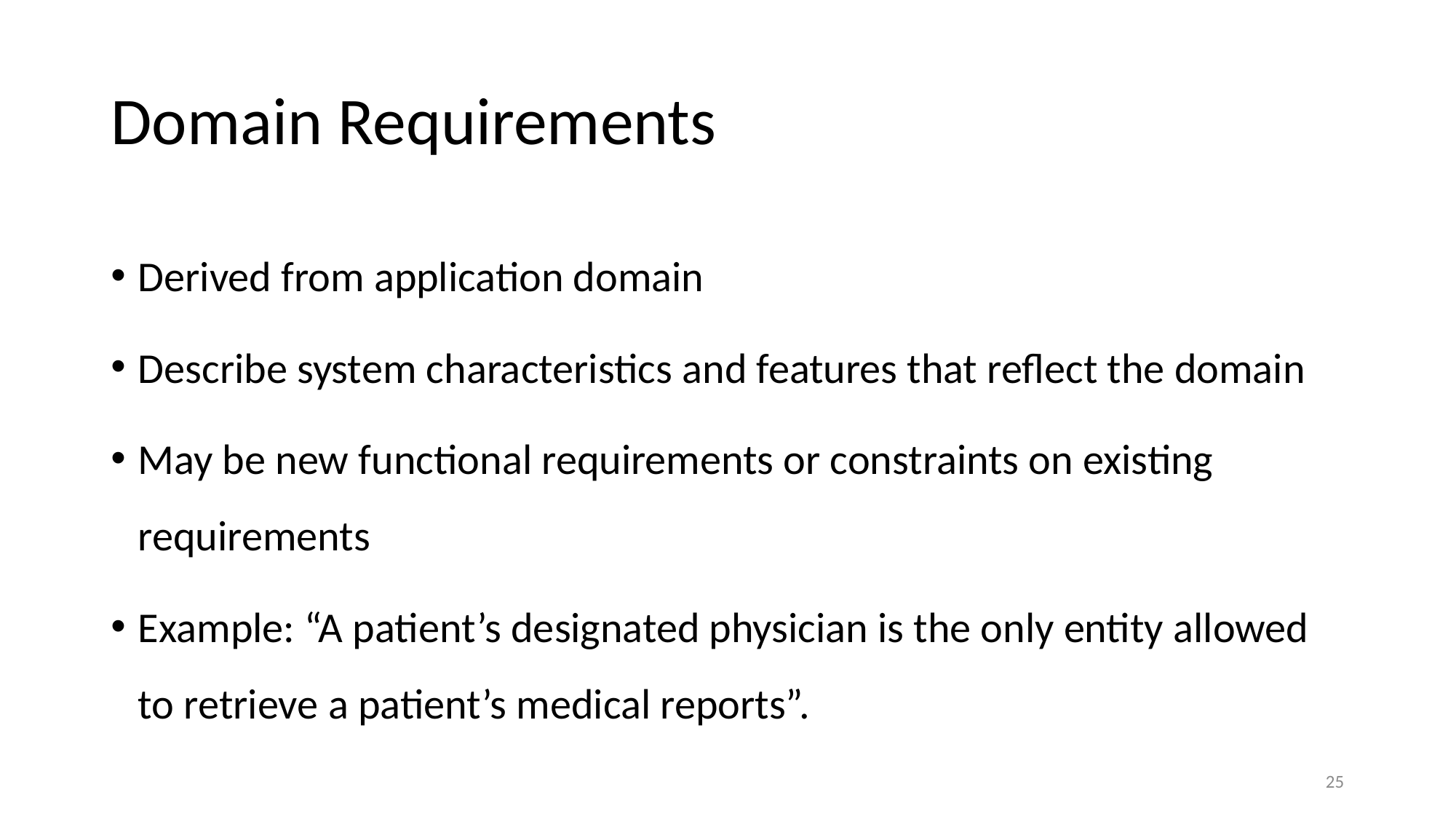

# Domain Requirements
Derived from application domain
Describe system characteristics and features that reflect the domain
May be new functional requirements or constraints on existing requirements
Example: “A patient’s designated physician is the only entity allowed to retrieve a patient’s medical reports”.
25